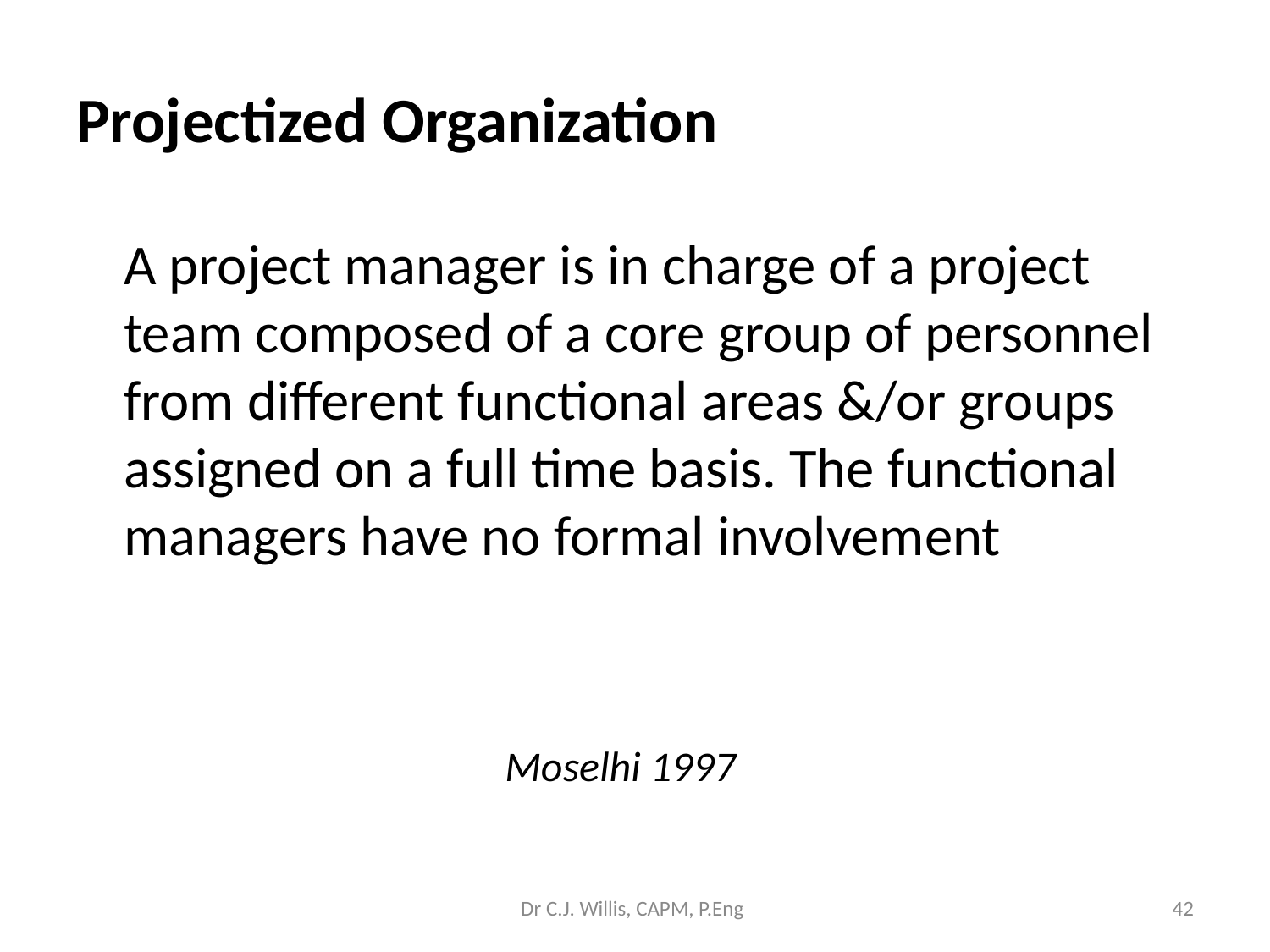

# Projectized Organization
	A project manager is in charge of a project team composed of a core group of personnel from different functional areas &/or groups assigned on a full time basis. The functional managers have no formal involvement

												Moselhi 1997
Dr C.J. Willis, CAPM, P.Eng
42